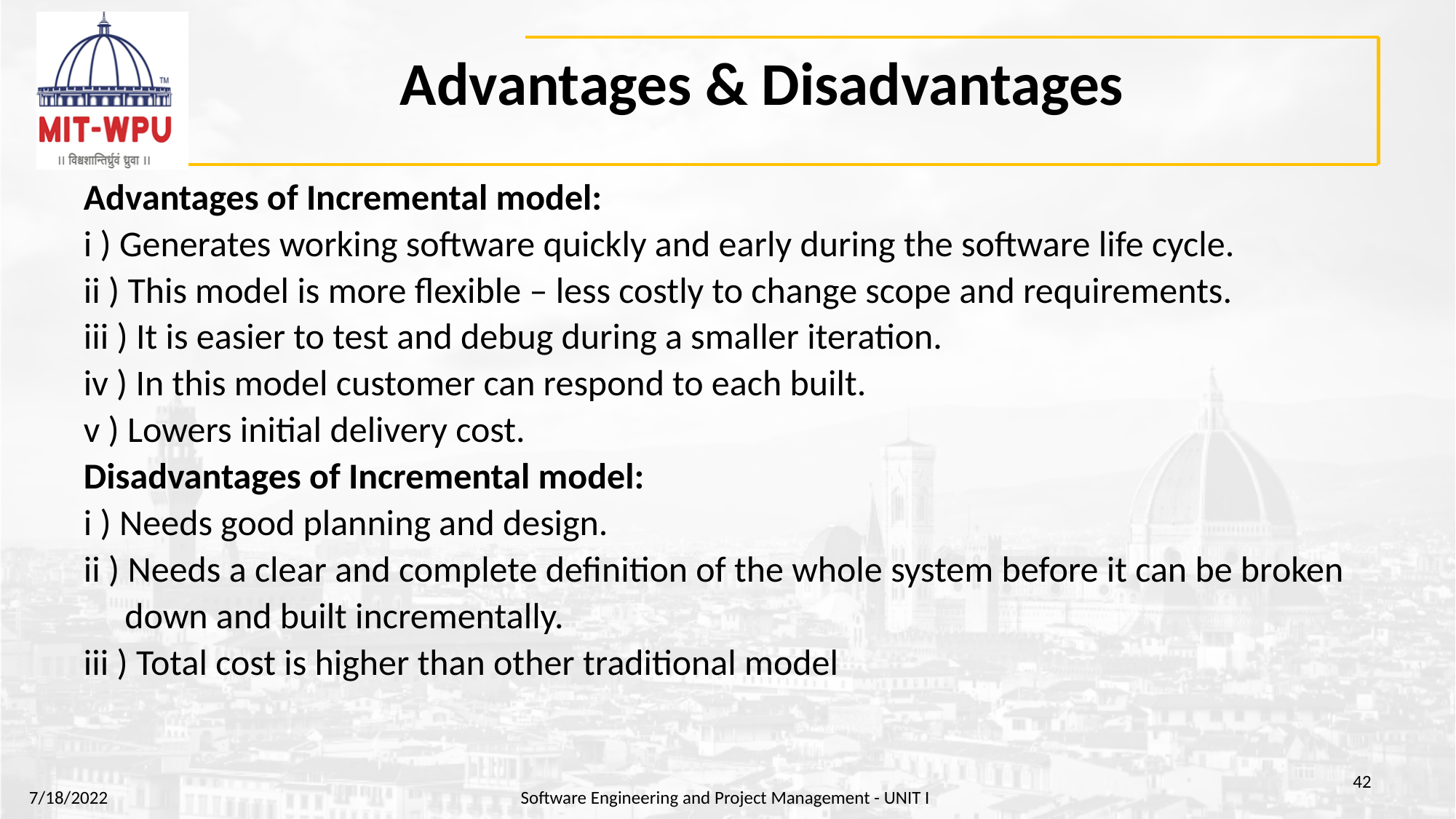

# Advantages & Disadvantages
Advantages of Incremental model:
i ) Generates working software quickly and early during the software life cycle.
ii ) This model is more flexible – less costly to change scope and requirements.
iii ) It is easier to test and debug during a smaller iteration.
iv ) In this model customer can respond to each built.
v ) Lowers initial delivery cost.
Disadvantages of Incremental model:
i ) Needs good planning and design.
ii ) Needs a clear and complete definition of the whole system before it can be broken
     down and built incrementally.
iii ) Total cost is higher than other traditional model
42
7/18/2022
Software Engineering and Project Management - UNIT I